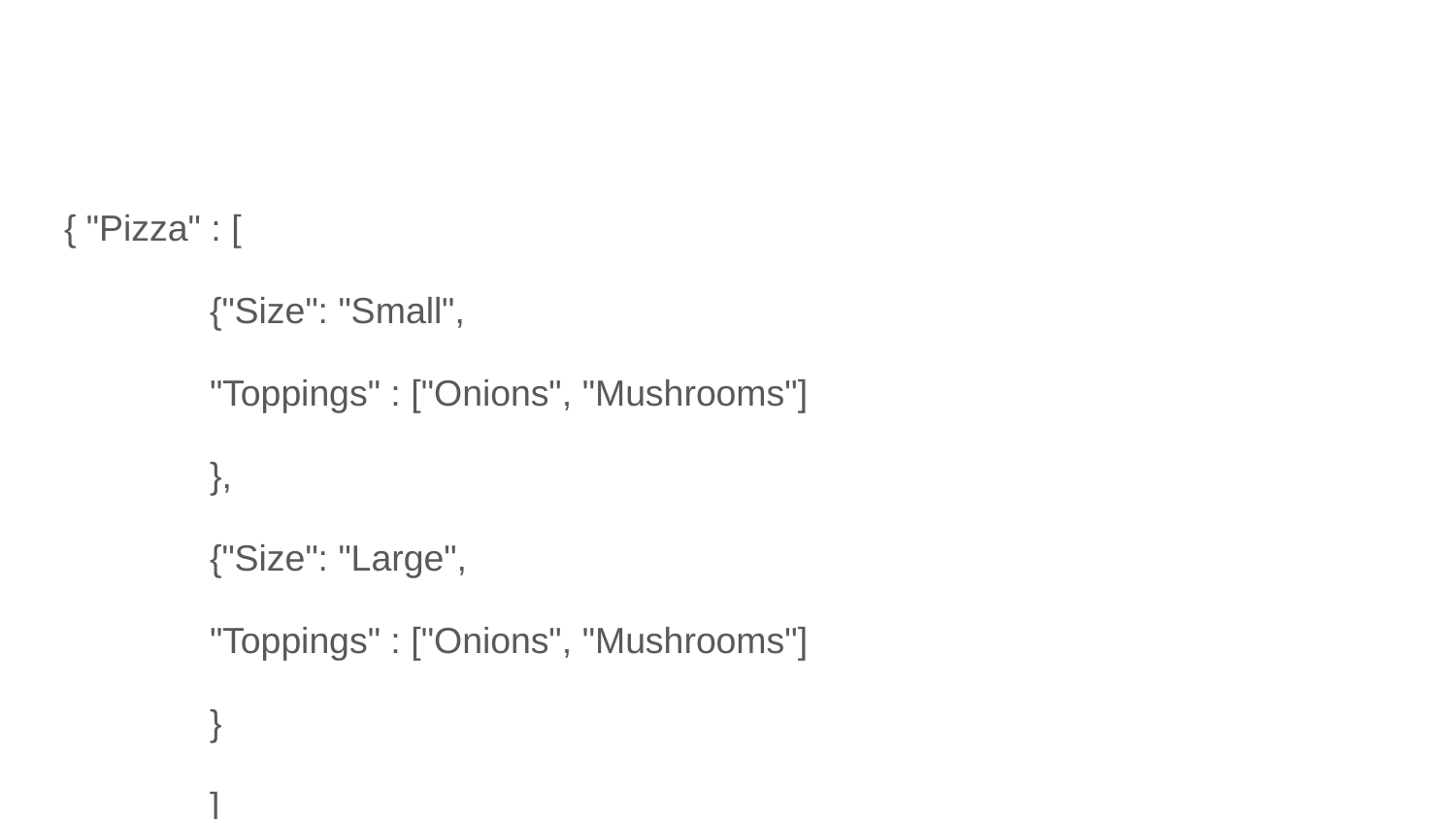

#
{ "Pizza" : [
	{"Size": "Small",
	"Toppings" : ["Onions", "Mushrooms"]
	},
	{"Size": "Large",
	"Toppings" : ["Onions", "Mushrooms"]
	}
	]
}